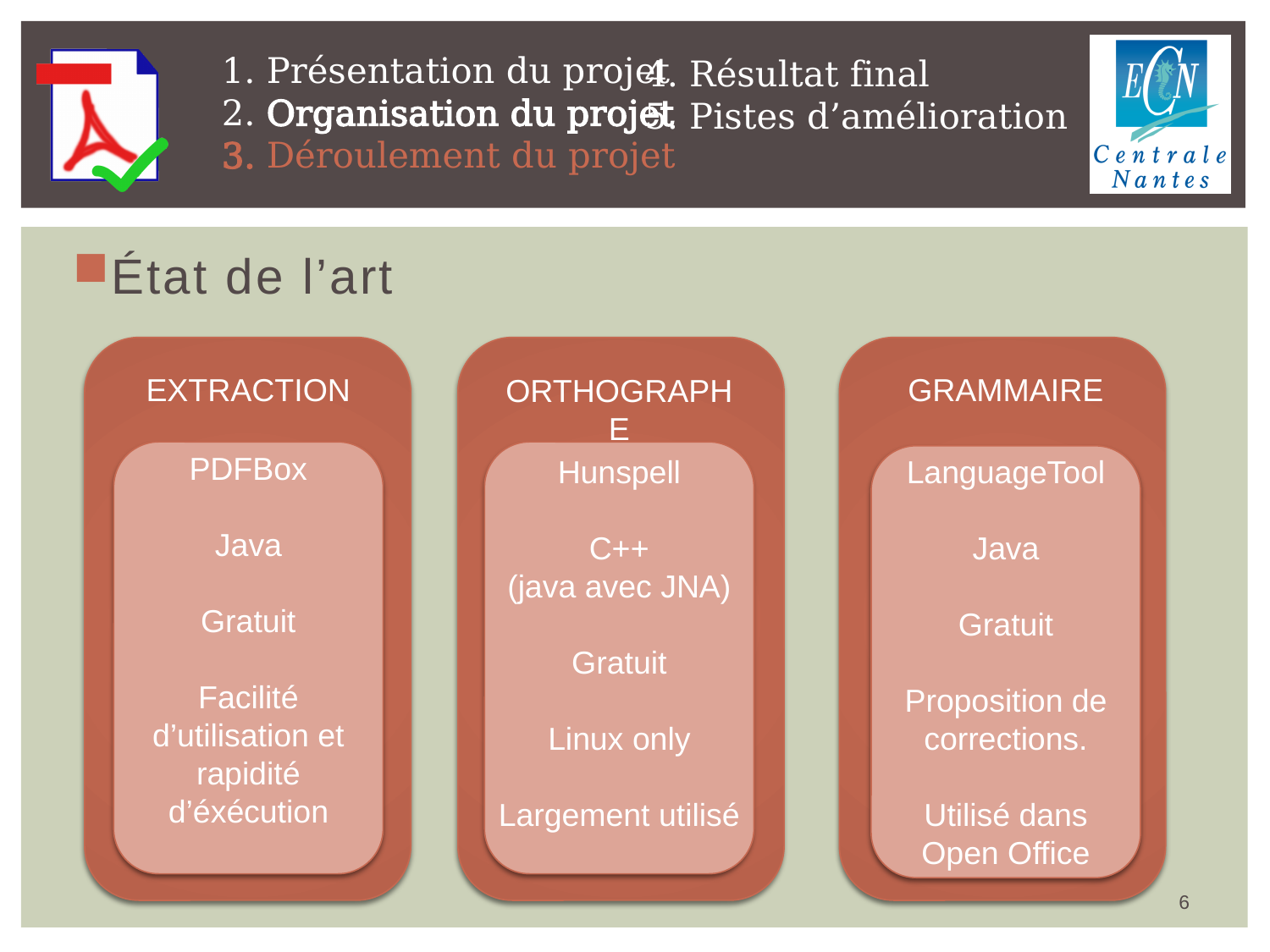

État de l’art

EXTRACTION
GRAMMAIRE
ORTHOGRAPHE

PDFBox

Java

Gratuit

Facilité d’utilisation et rapidité d’éxécution

LanguageTool

Java

Gratuit

Proposition de corrections.

Utilisé dans Open Office
Hunspell

C++
(java avec JNA)

Gratuit

Linux only

Largement utilisé

6